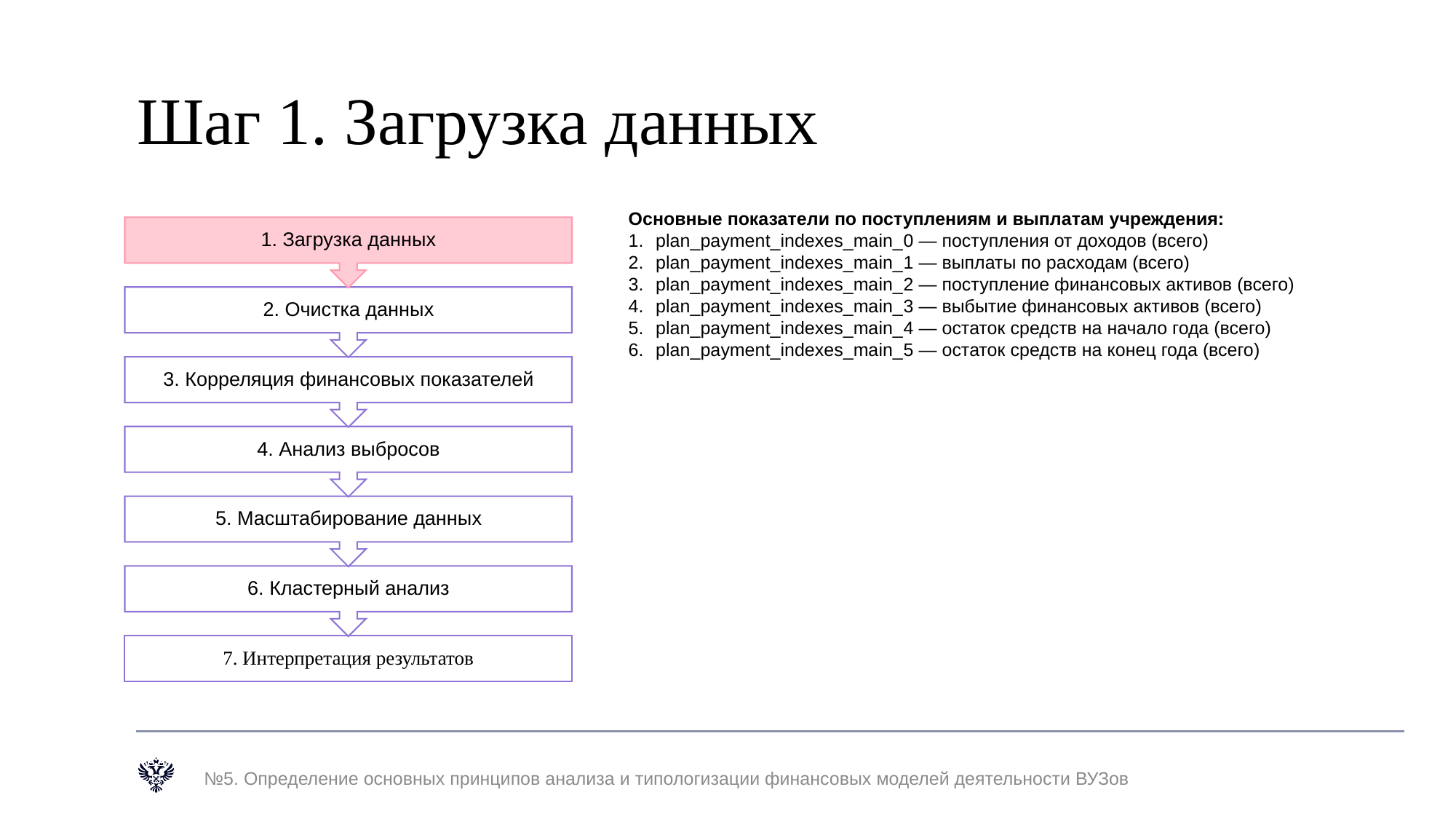

# Шаг 1. Загрузка данных
Основные показатели по поступлениям и выплатам учреждения:
plan_payment_indexes_main_0 — поступления от доходов (всего)
plan_payment_indexes_main_1 — выплаты по расходам (всего)
plan_payment_indexes_main_2 — поступление финансовых активов (всего)
plan_payment_indexes_main_3 — выбытие финансовых активов (всего)
plan_payment_indexes_main_4 — остаток средств на начало года (всего)
plan_payment_indexes_main_5 — остаток средств на конец года (всего)
7. Интерпретация результатов
6. Кластерный анализ
5. Масштабирование данных
4. Анализ выбросов
3. Корреляция финансовых показателей
2. Очистка данных
1. Загрузка данных
№5. Определение основных принципов анализа и типологизации финансовых моделей деятельности ВУЗов